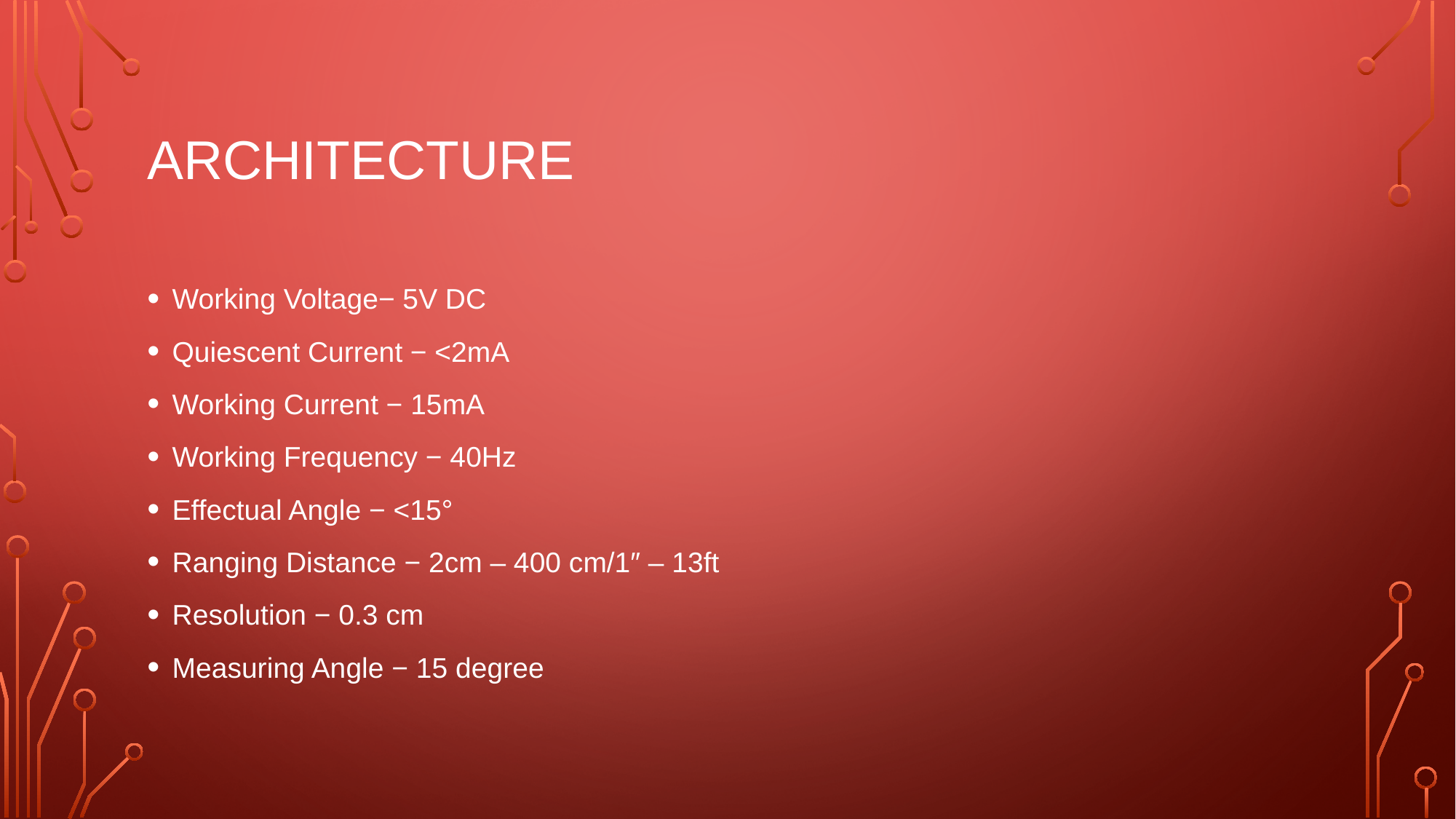

# Architecture
Working Voltage− 5V DC
Quiescent Current − <2mA
Working Current − 15mA
Working Frequency − 40Hz
Effectual Angle − <15°
Ranging Distance − 2cm – 400 cm/1″ – 13ft
Resolution − 0.3 cm
Measuring Angle − 15 degree